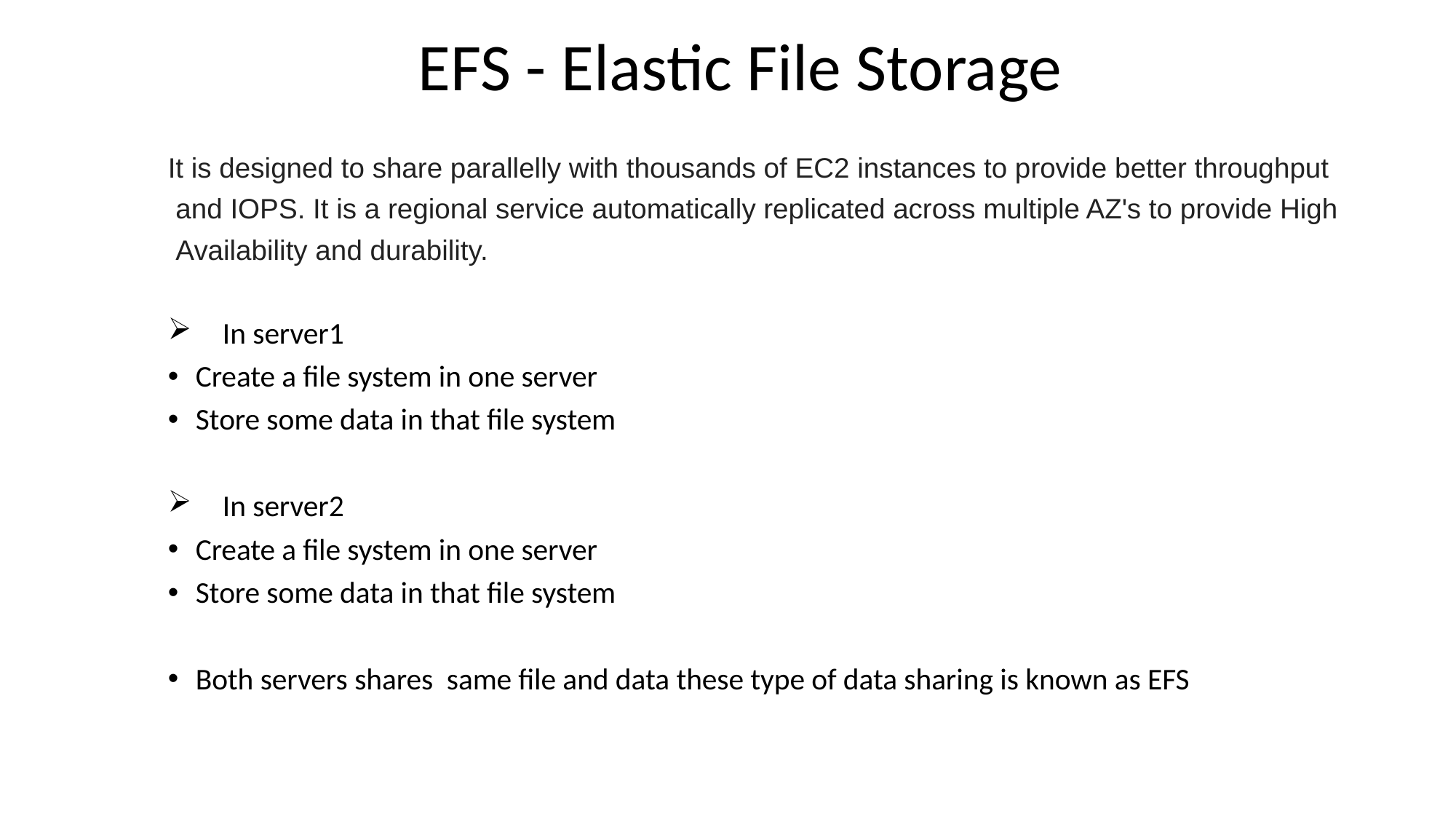

# EFS - Elastic File Storage
It is designed to share parallelly with thousands of EC2 instances to provide better throughput
 and IOPS. It is a regional service automatically replicated across multiple AZ's to provide High
 Availability and durability.

    In server1
Create a file system in one server
Store some data in that file system

    In server2
Create a file system in one server
Store some data in that file system

Both servers shares  same file and data these type of data sharing is known as EFS